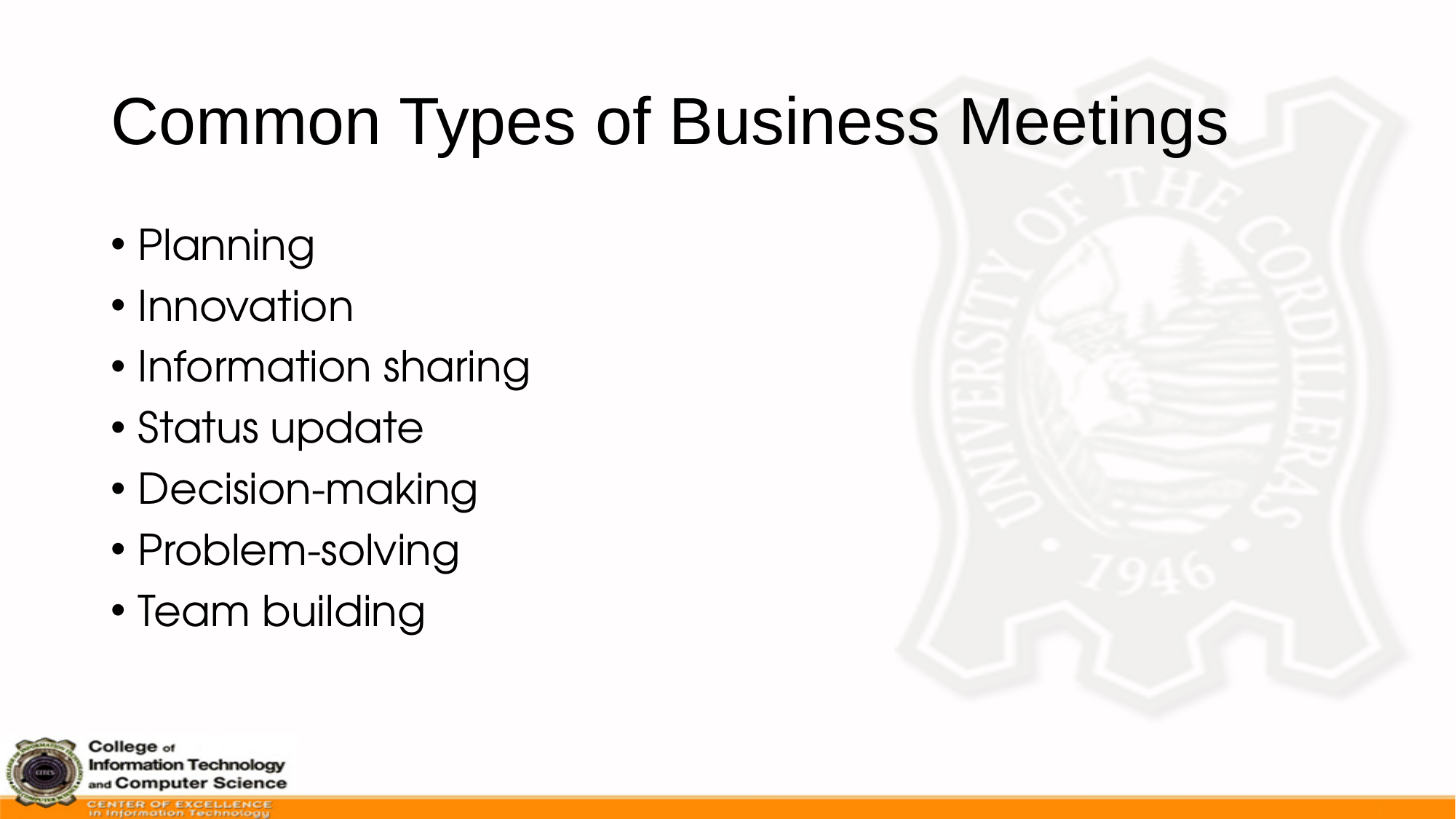

# Common Types of Business Meetings
Planning
Innovation
Information sharing
Status update
Decision-making
Problem-solving
Team building